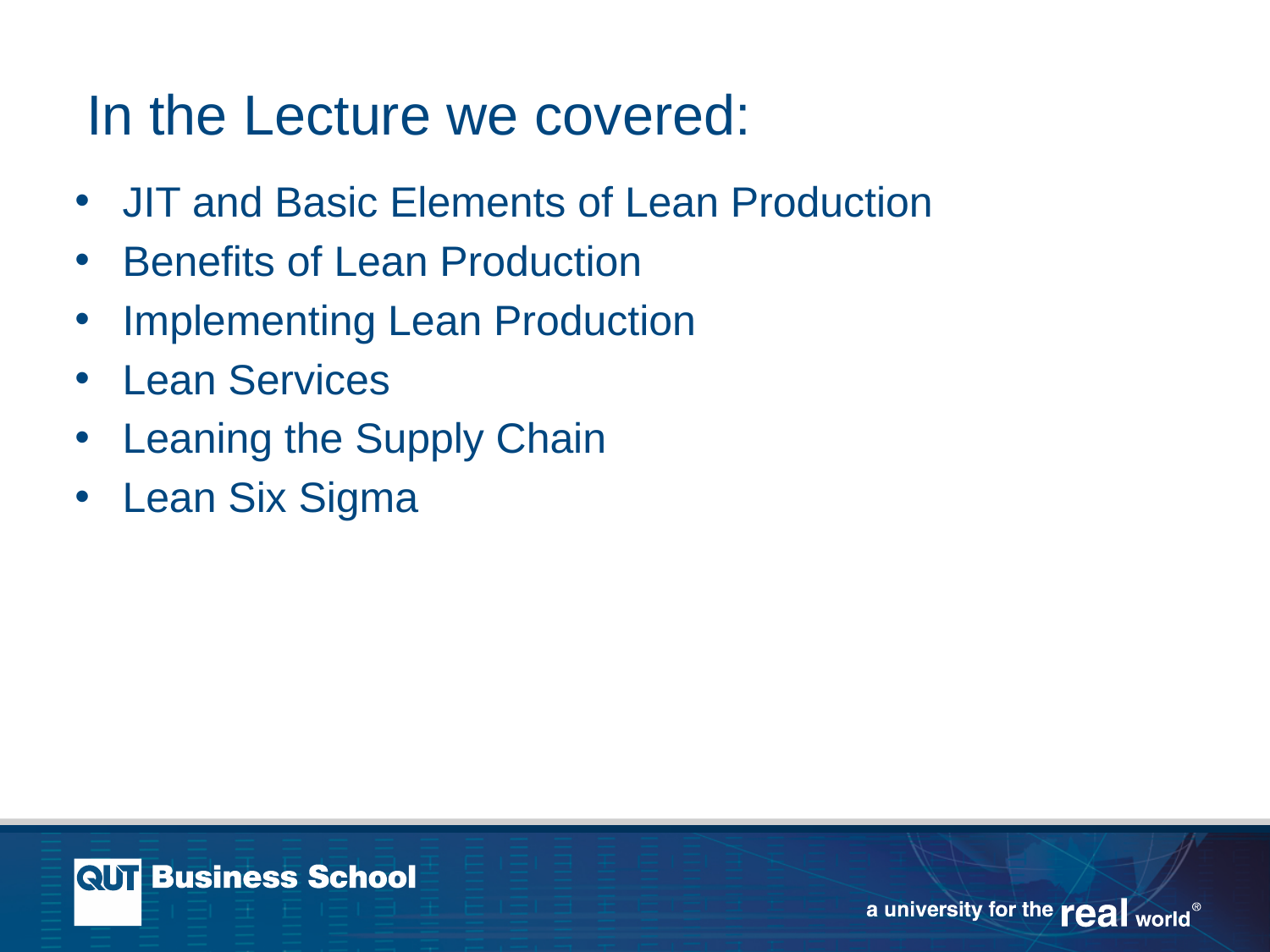

# In the Lecture we covered:
JIT and Basic Elements of Lean Production
Benefits of Lean Production
Implementing Lean Production
Lean Services
Leaning the Supply Chain
Lean Six Sigma